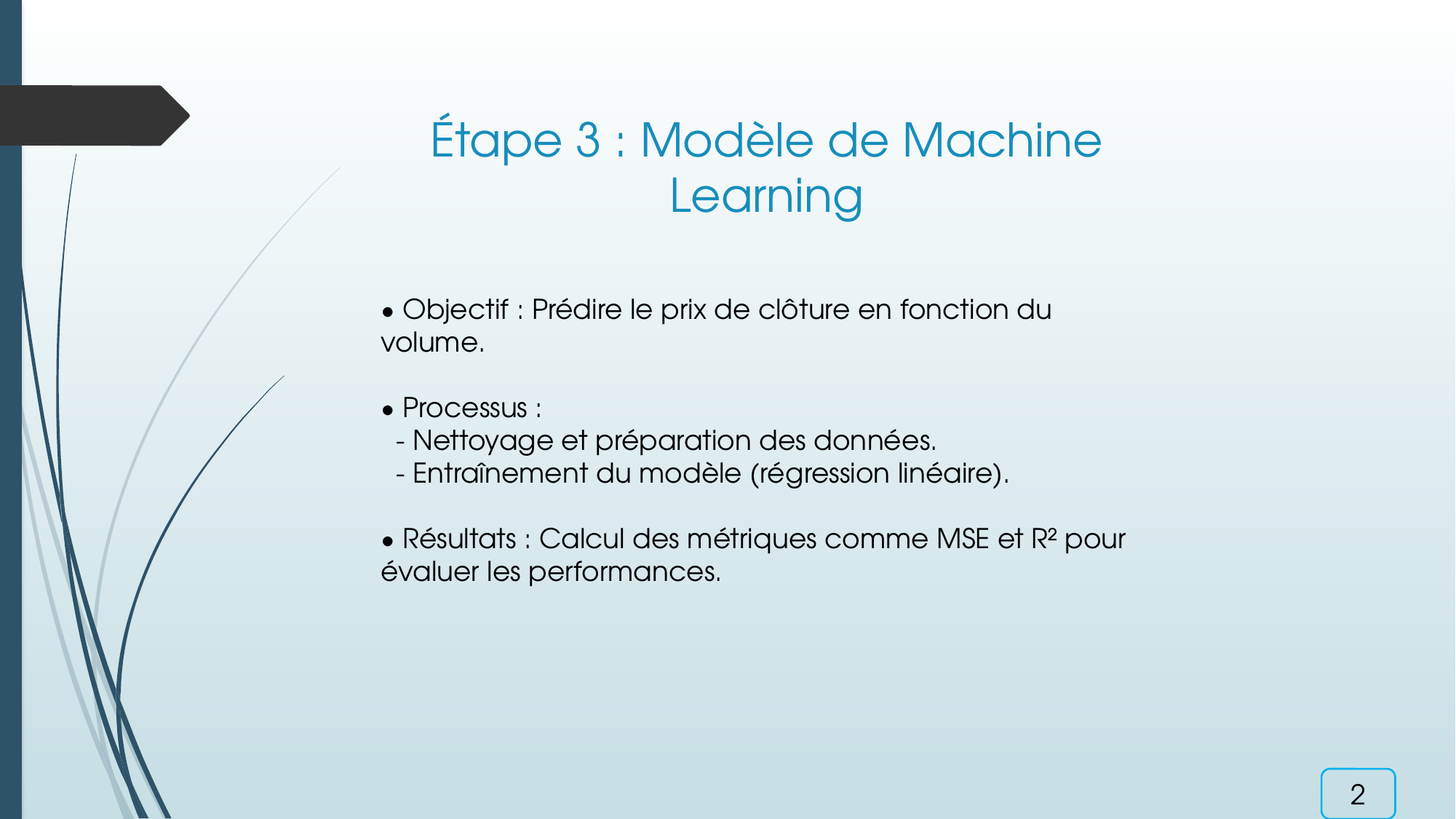

Étape 3 : Modèle de Machine Learning
• Objectif : Prédire le prix de clôture en fonction du volume.

• Processus :
  - Nettoyage et préparation des données.
  - Entraînement du modèle (régression linéaire).

• Résultats : Calcul des métriques comme MSE et R² pour évaluer les performances.

2